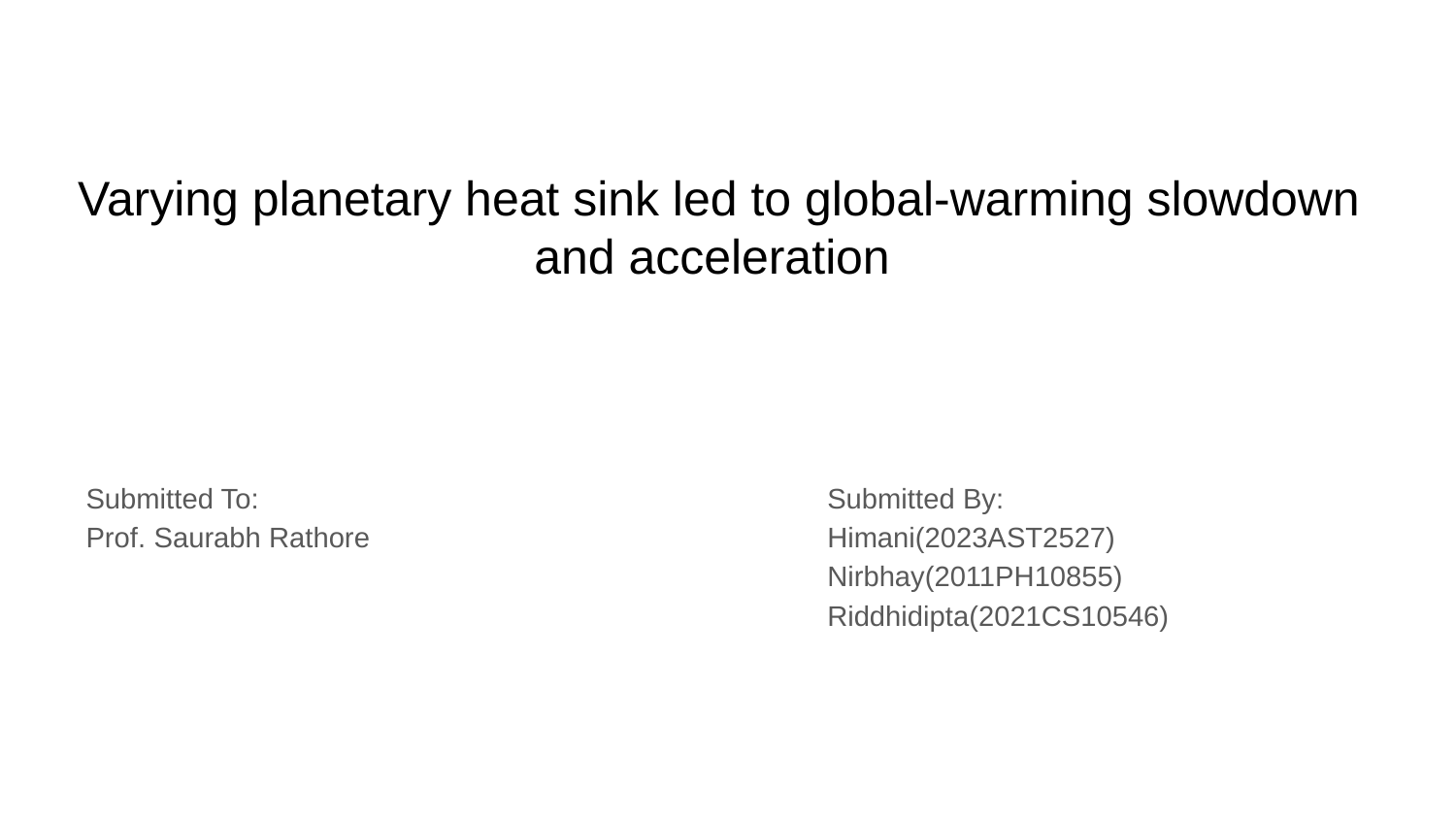

# Varying planetary heat sink led to global-warming slowdown and acceleration
Submitted To:
Prof. Saurabh Rathore
Submitted By:
Himani(2023AST2527)
Nirbhay(2011PH10855)
Riddhidipta(2021CS10546)